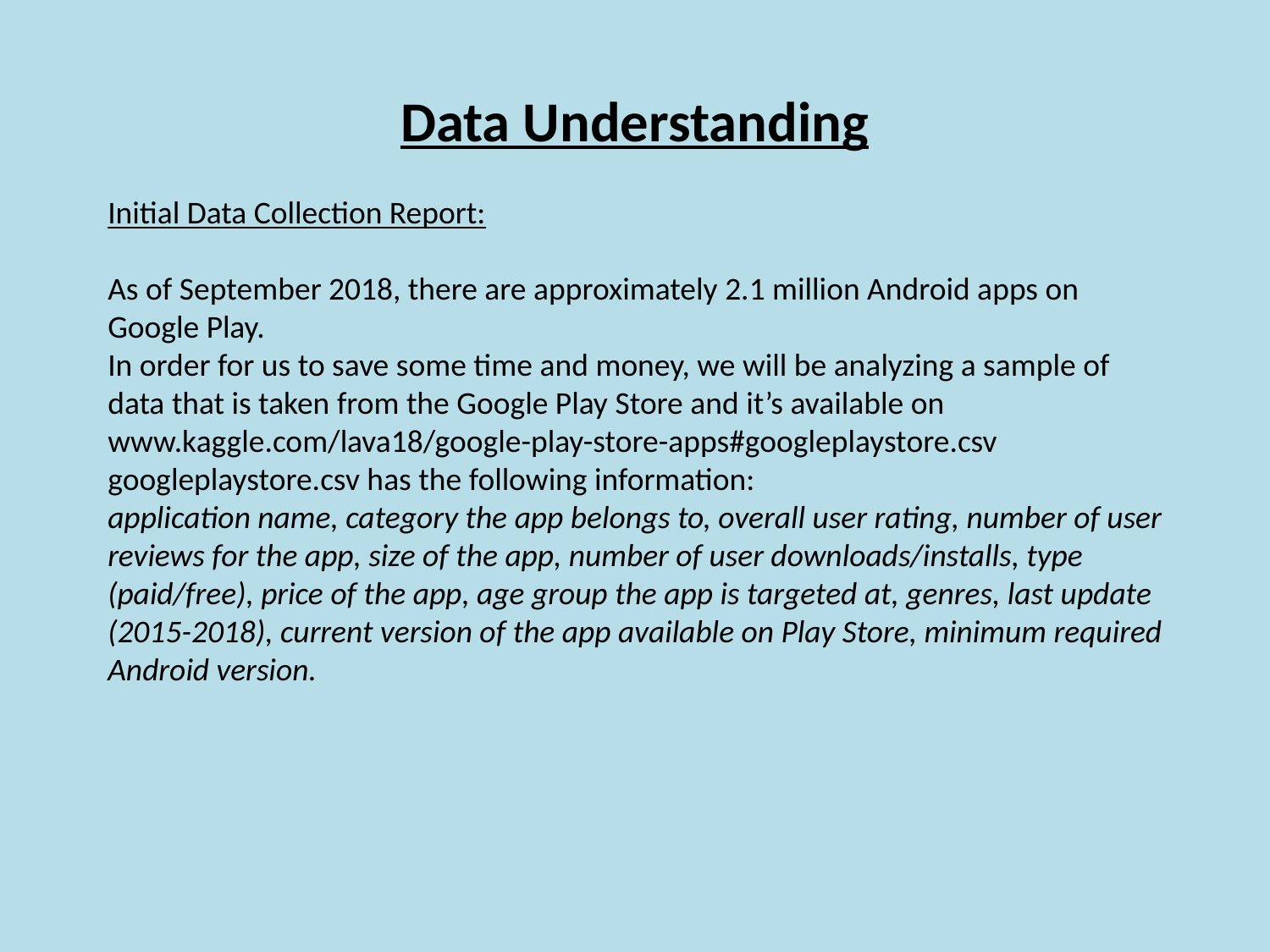

# Data Understanding
Initial Data Collection Report:

As of September 2018, there are approximately 2.1 million Android apps on Google Play.
In order for us to save some time and money, we will be analyzing a sample of data that is taken from the Google Play Store and it’s available on
www.kaggle.com/lava18/google-play-store-apps#googleplaystore.csv
googleplaystore.csv has the following information:
application name, category the app belongs to, overall user rating, number of user reviews for the app, size of the app, number of user downloads/installs, type (paid/free), price of the app, age group the app is targeted at, genres, last update (2015-2018), current version of the app available on Play Store, minimum required Android version.